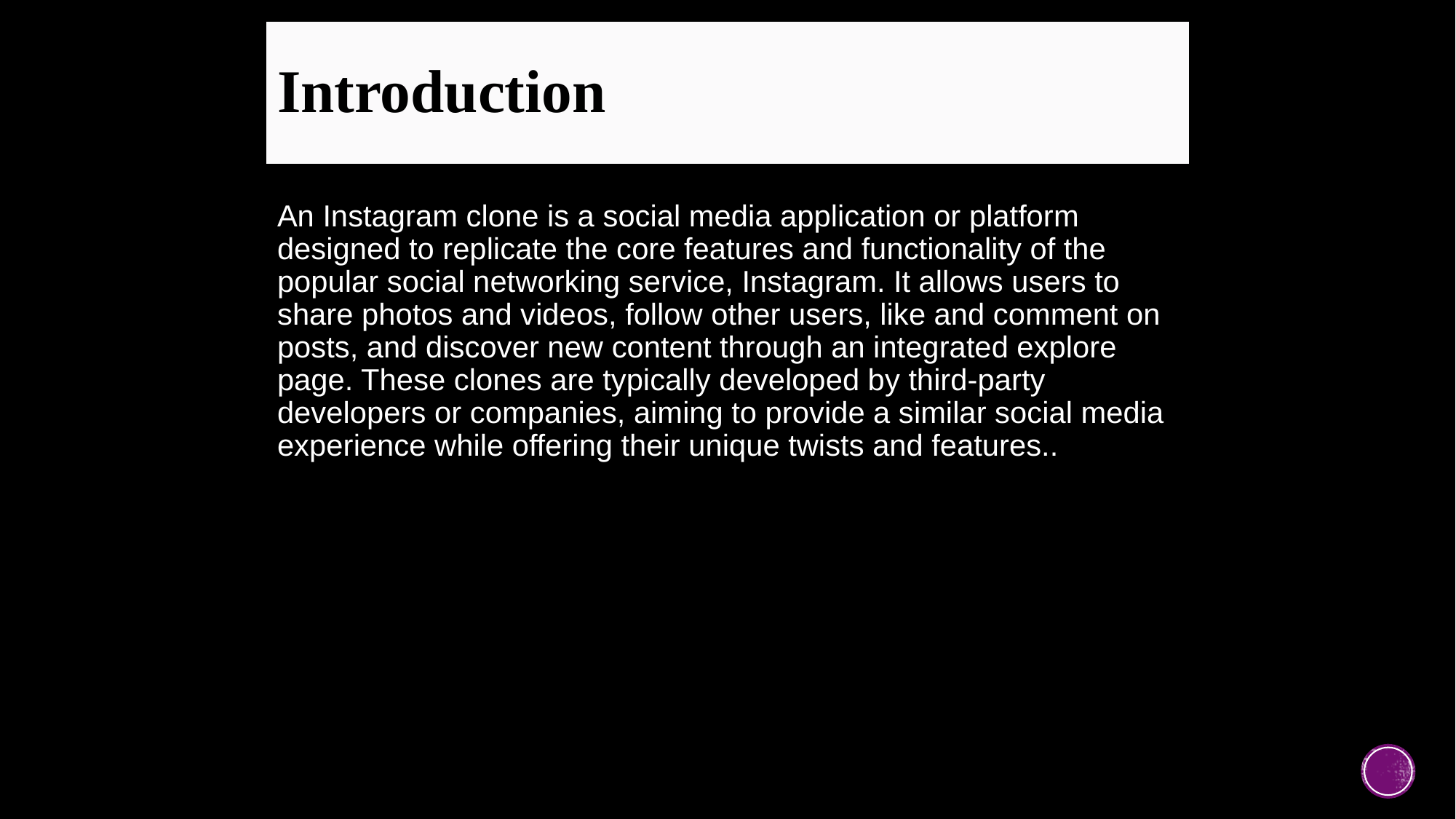

# Introduction
An Instagram clone is a social media application or platform designed to replicate the core features and functionality of the popular social networking service, Instagram. It allows users to share photos and videos, follow other users, like and comment on posts, and discover new content through an integrated explore page. These clones are typically developed by third-party developers or companies, aiming to provide a similar social media experience while offering their unique twists and features..